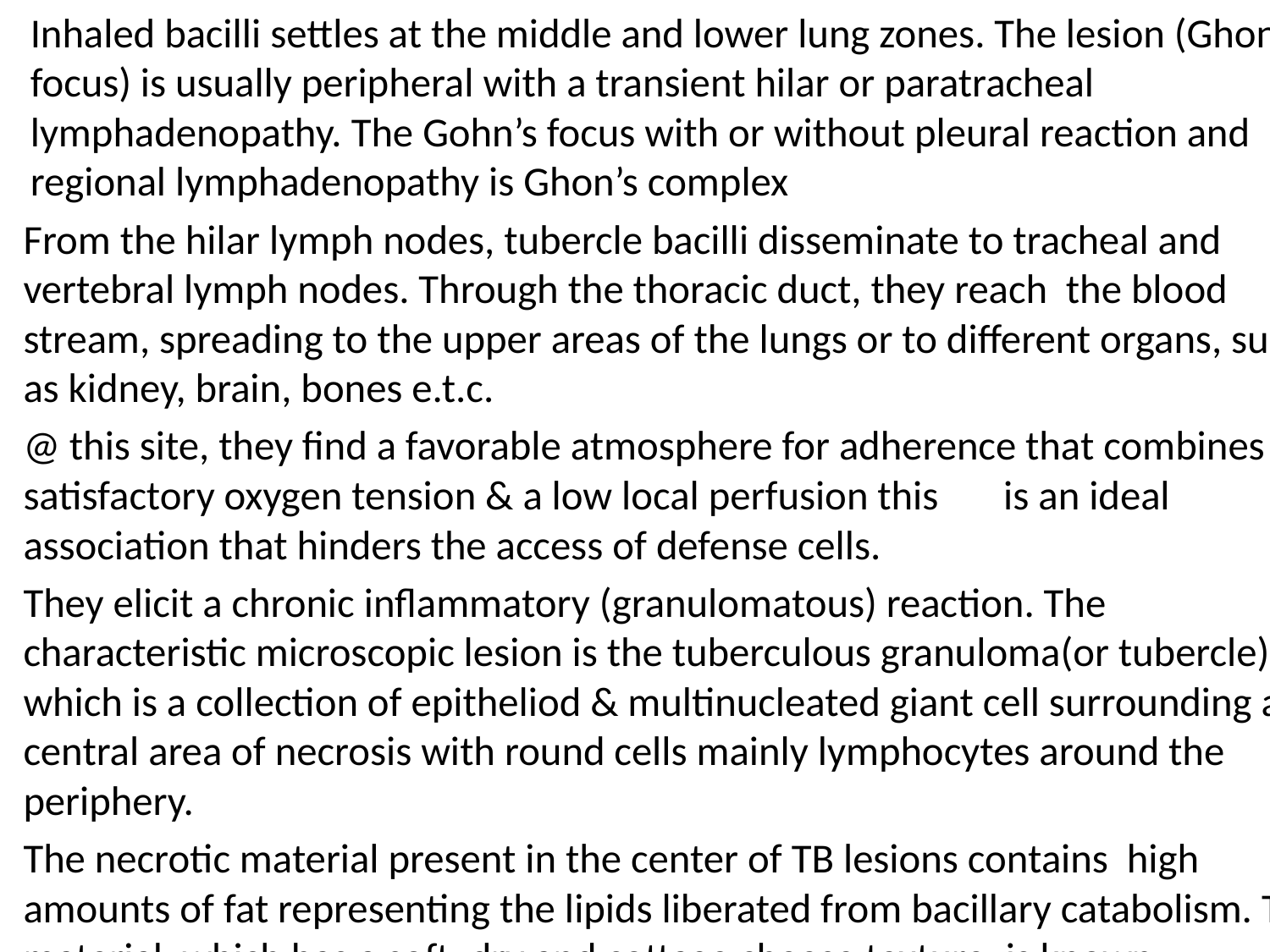

Inhaled bacilli settles at the middle and lower lung zones. The lesion (Ghon’s focus) is usually peripheral with a transient hilar or paratracheal lymphadenopathy. The Gohn’s focus with or without pleural reaction and regional lymphadenopathy is Ghon’s complex
From the hilar lymph nodes, tubercle bacilli disseminate to tracheal and vertebral lymph nodes. Through the thoracic duct, they reach  the blood stream, spreading to the upper areas of the lungs or to different organs, such as kidney, brain, bones e.t.c.
@ this site, they find a favorable atmosphere for adherence that combines a satisfactory oxygen tension & a low local perfusion this       is an ideal association that hinders the access of defense cells.
They elicit a chronic inflammatory (granulomatous) reaction. The characteristic microscopic lesion is the tuberculous granuloma(or tubercle); which is a collection of epitheliod & multinucleated giant cell surrounding a central area of necrosis with round cells mainly lymphocytes around the periphery.
The necrotic material present in the center of TB lesions contains  high amounts of fat representing the lipids liberated from bacillary catabolism. This material, which has a soft, dry and cottage cheese texture, is known as caseous necrosis (coagulative&liquefactive)